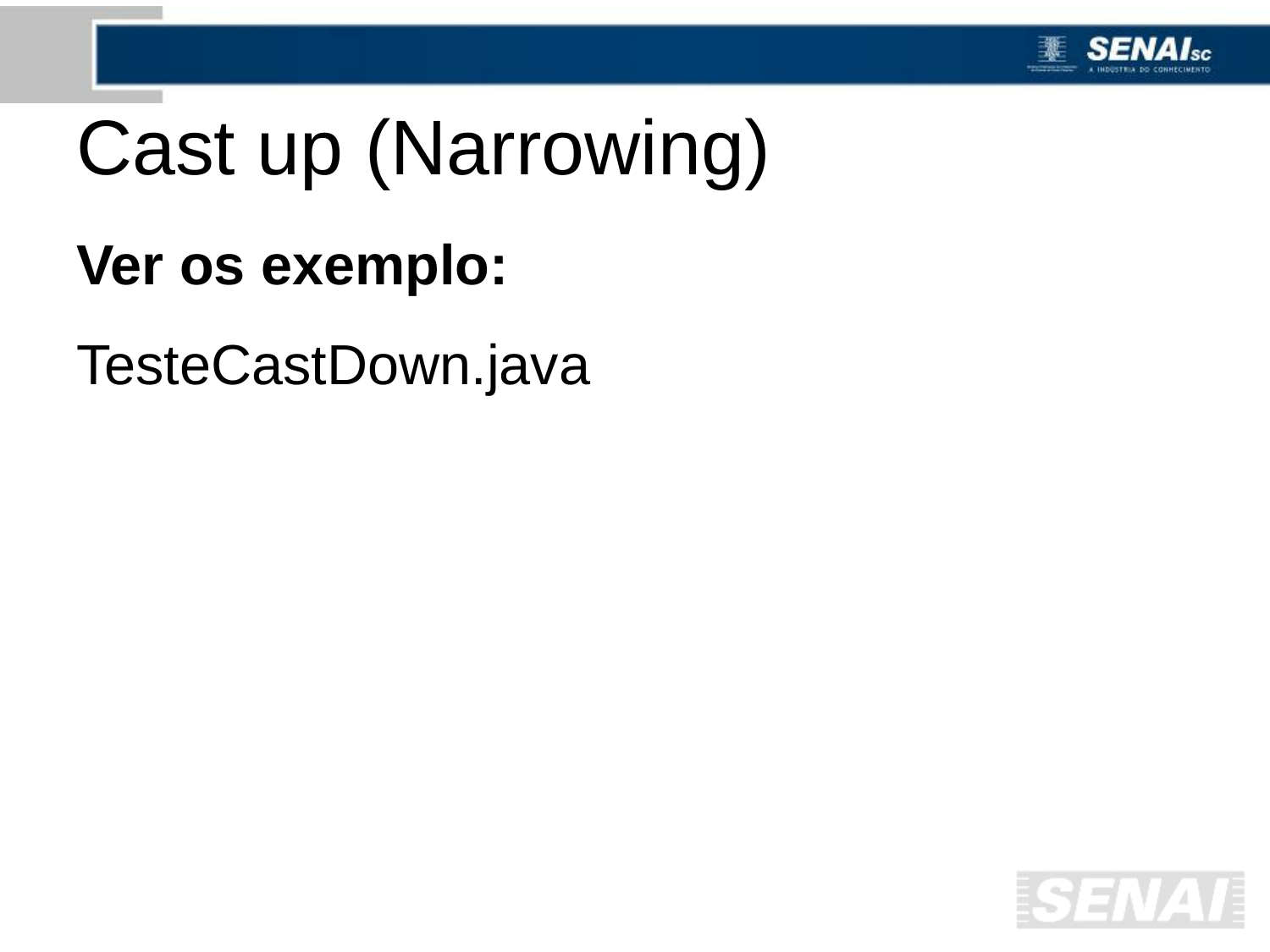

# Cast up (Narrowing)
Ver os exemplo:
TesteCastDown.java